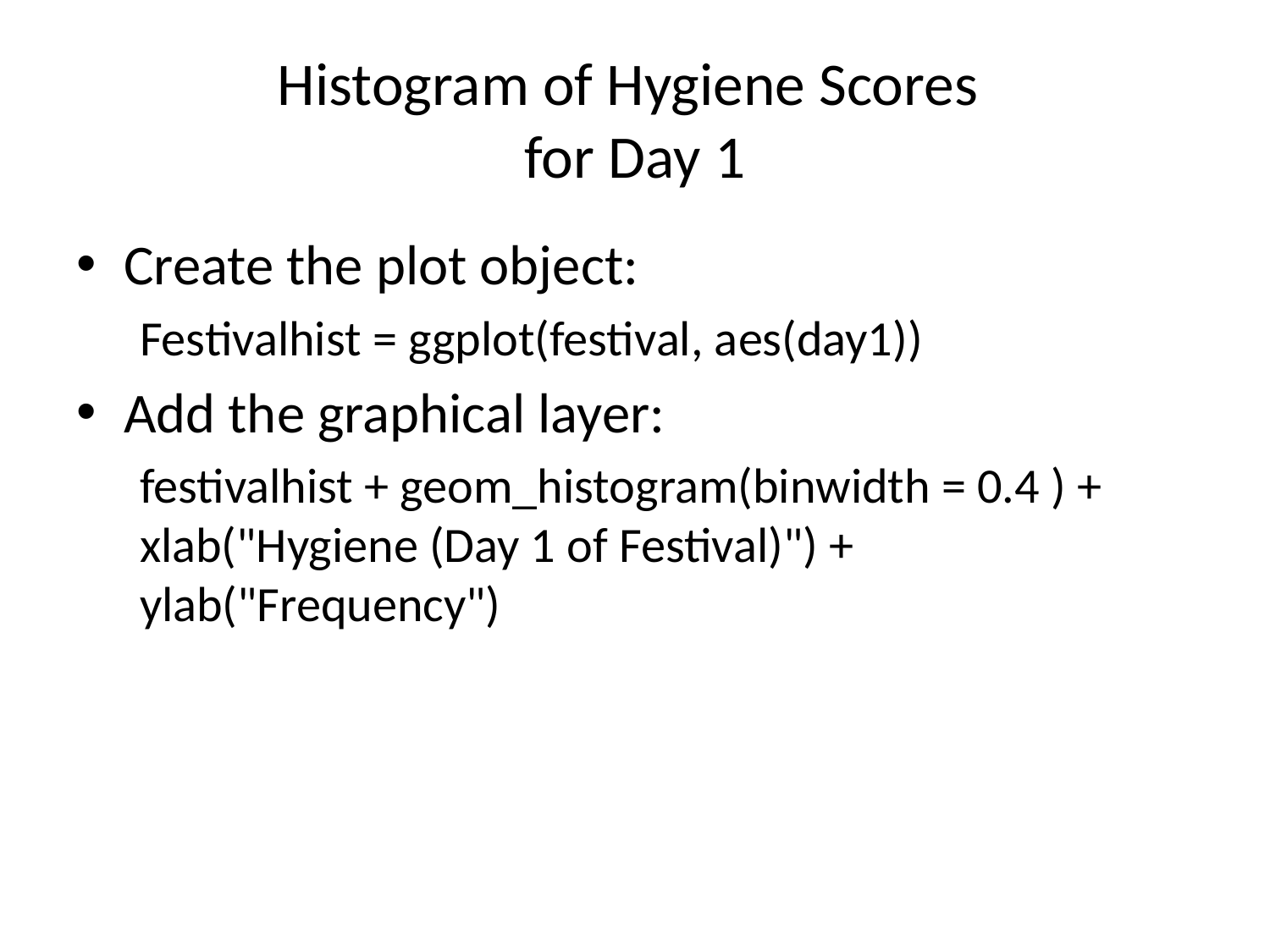

# Histogram of Hygiene Scores for Day 1
Create the plot object:
Festivalhist = ggplot(festival, aes(day1))
Add the graphical layer:
festivalhist + geom_histogram(binwidth = 0.4 ) + xlab("Hygiene (Day 1 of Festival)") + ylab("Frequency")